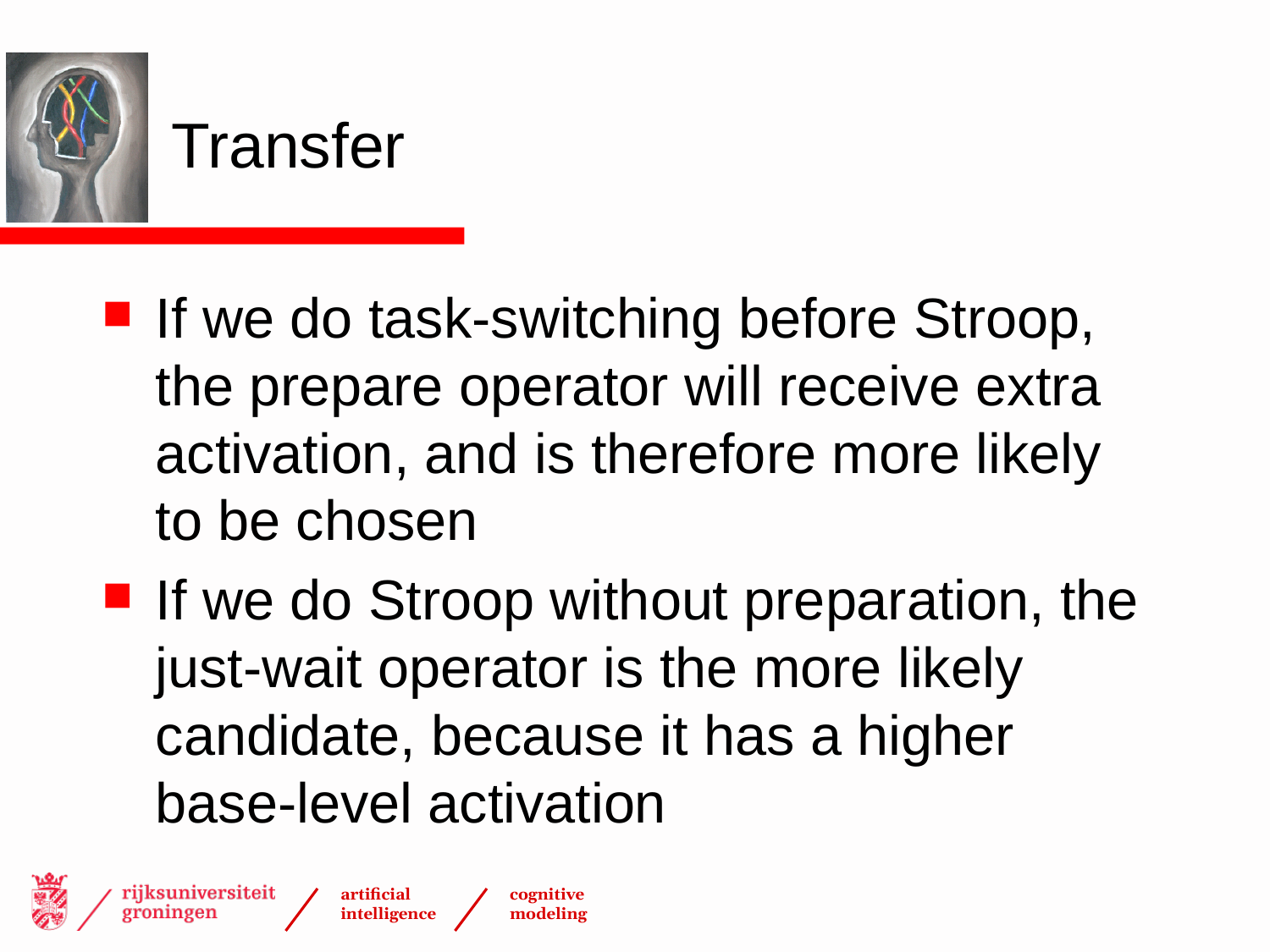

# Transfer
If we do task-switching before Stroop, the prepare operator will receive extra activation, and is therefore more likely to be chosen
If we do Stroop without preparation, the just-wait operator is the more likely candidate, because it has a higher base-level activation